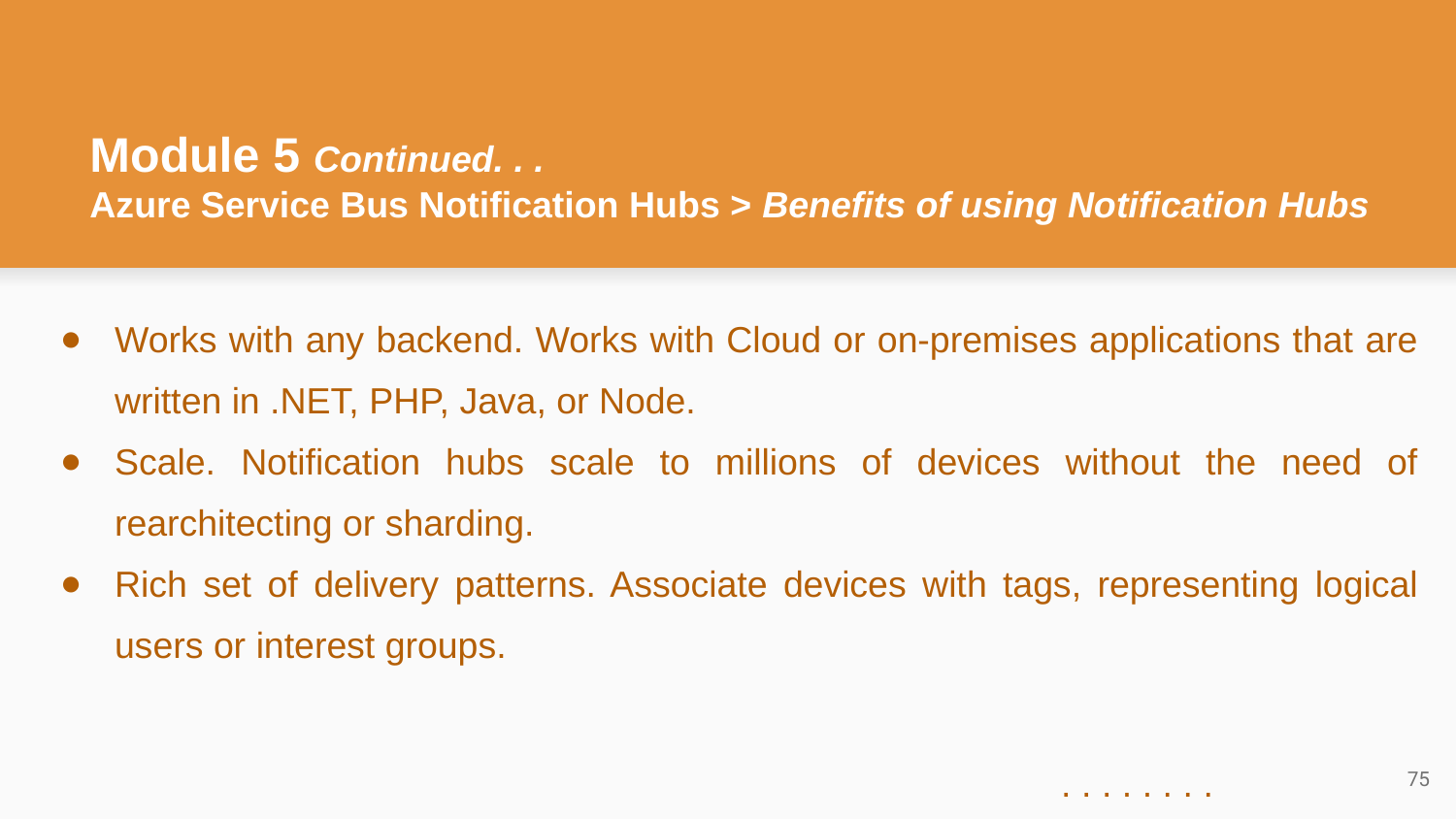

# Module 5 Continued. . .
Azure Service Bus Notification Hubs > Benefits of using Notification Hubs
Works with any backend. Works with Cloud or on-premises applications that are written in .NET, PHP, Java, or Node.
Scale. Notification hubs scale to millions of devices without the need of rearchitecting or sharding.
Rich set of delivery patterns. Associate devices with tags, representing logical users or interest groups.
																. . . . . . . .
75